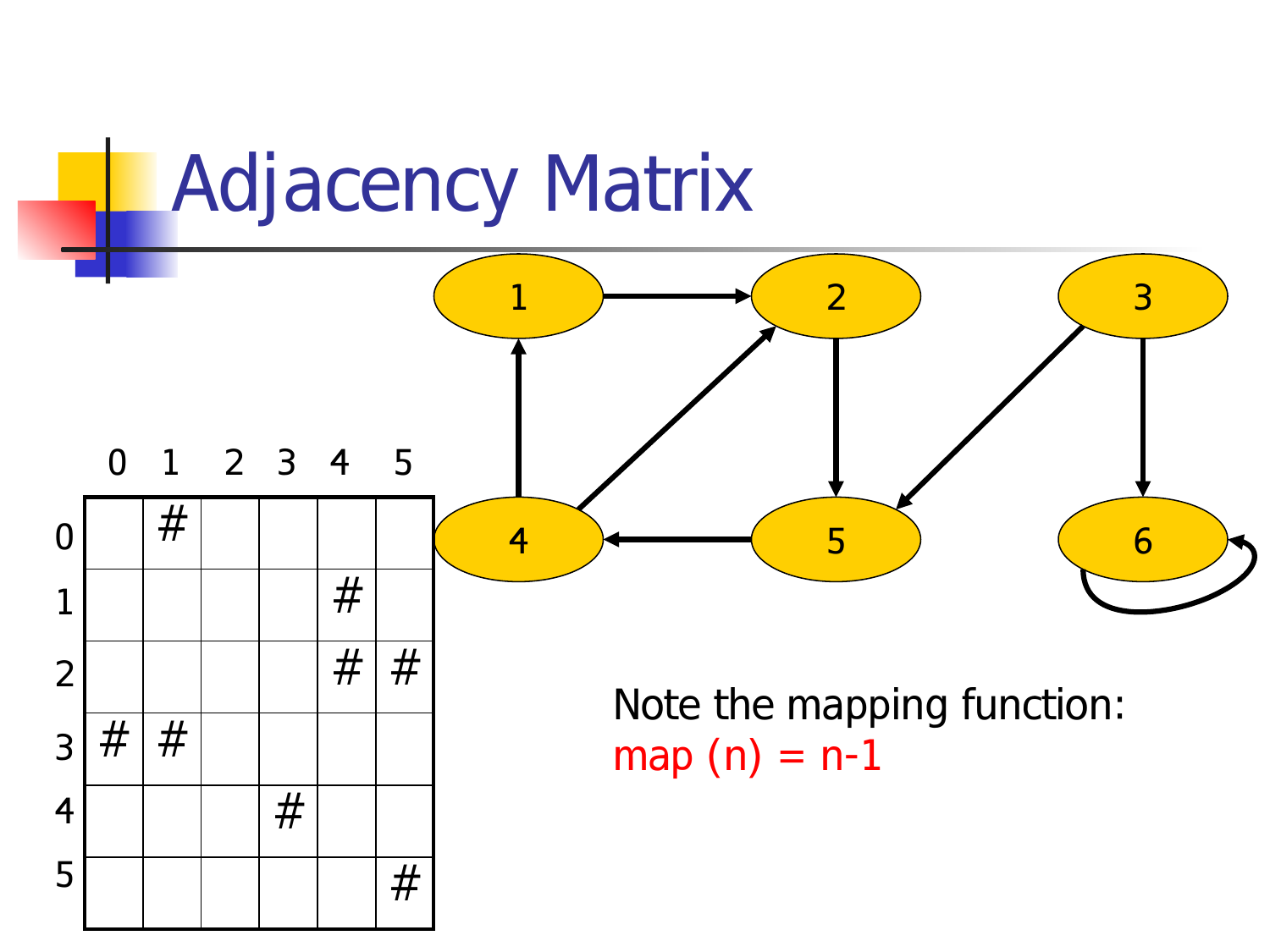

# Adjacency Matrix
1
2
3

4
5
6
0
1
2
3
4
5
|  | # |  |  |  |  |
| --- | --- | --- | --- | --- | --- |
|  |  |  |  | # |  |
|  |  |  |  | # | # |
| # | # |  |  |  |  |
|  |  |  | # |  |  |
|  |  |  |  |  | # |
0
1
2
Note the mapping function:
map (n) = n-1
3
4
5